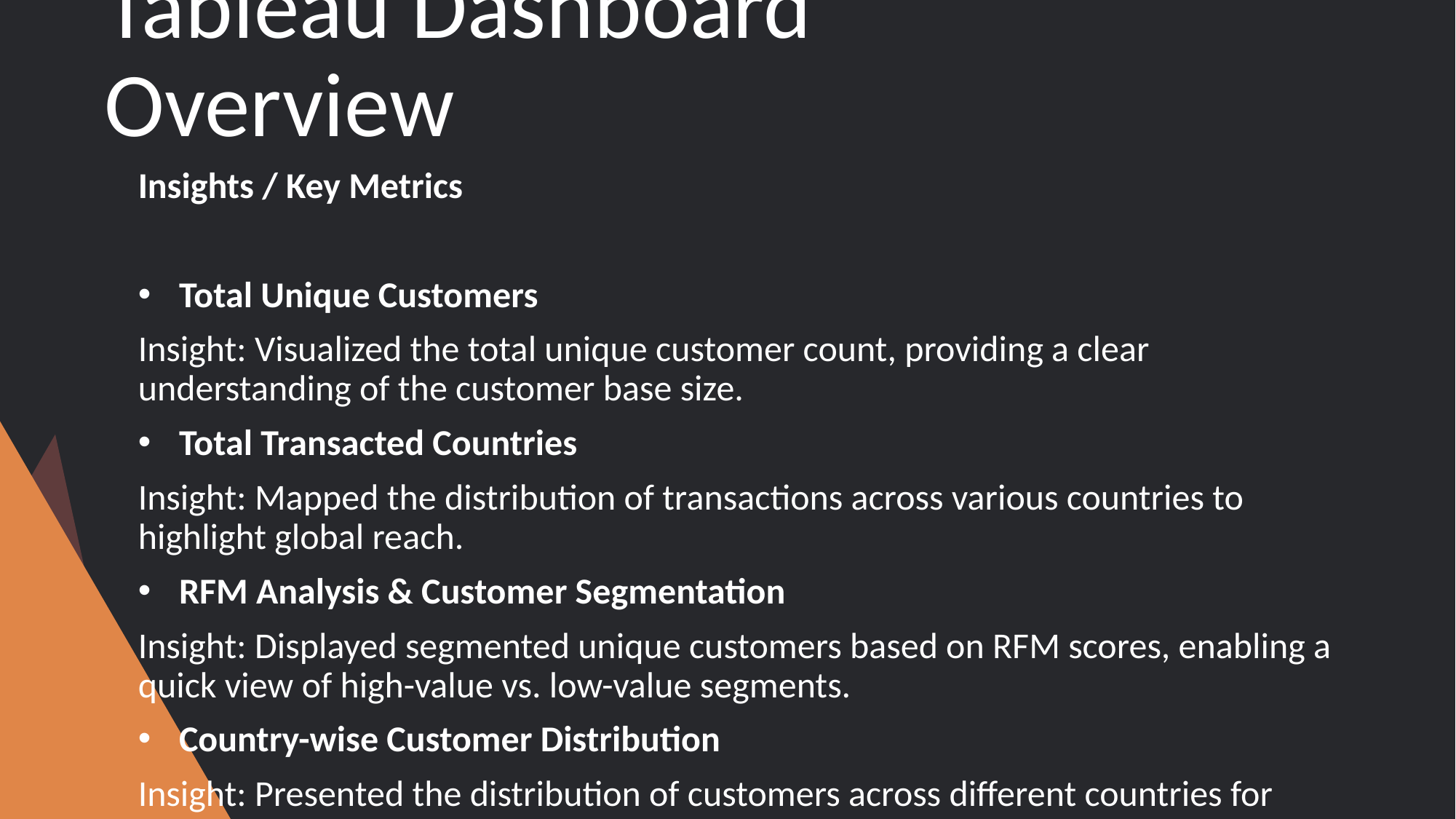

# Tableau Dashboard Overview
Insights / Key Metrics

Total Unique Customers
Insight: Visualized the total unique customer count, providing a clear understanding of the customer base size.
Total Transacted Countries
Insight: Mapped the distribution of transactions across various countries to highlight global reach.
RFM Analysis & Customer Segmentation
Insight: Displayed segmented unique customers based on RFM scores, enabling a quick view of high-value vs. low-value segments.
Country-wise Customer Distribution
Insight: Presented the distribution of customers across different countries for regional insights.